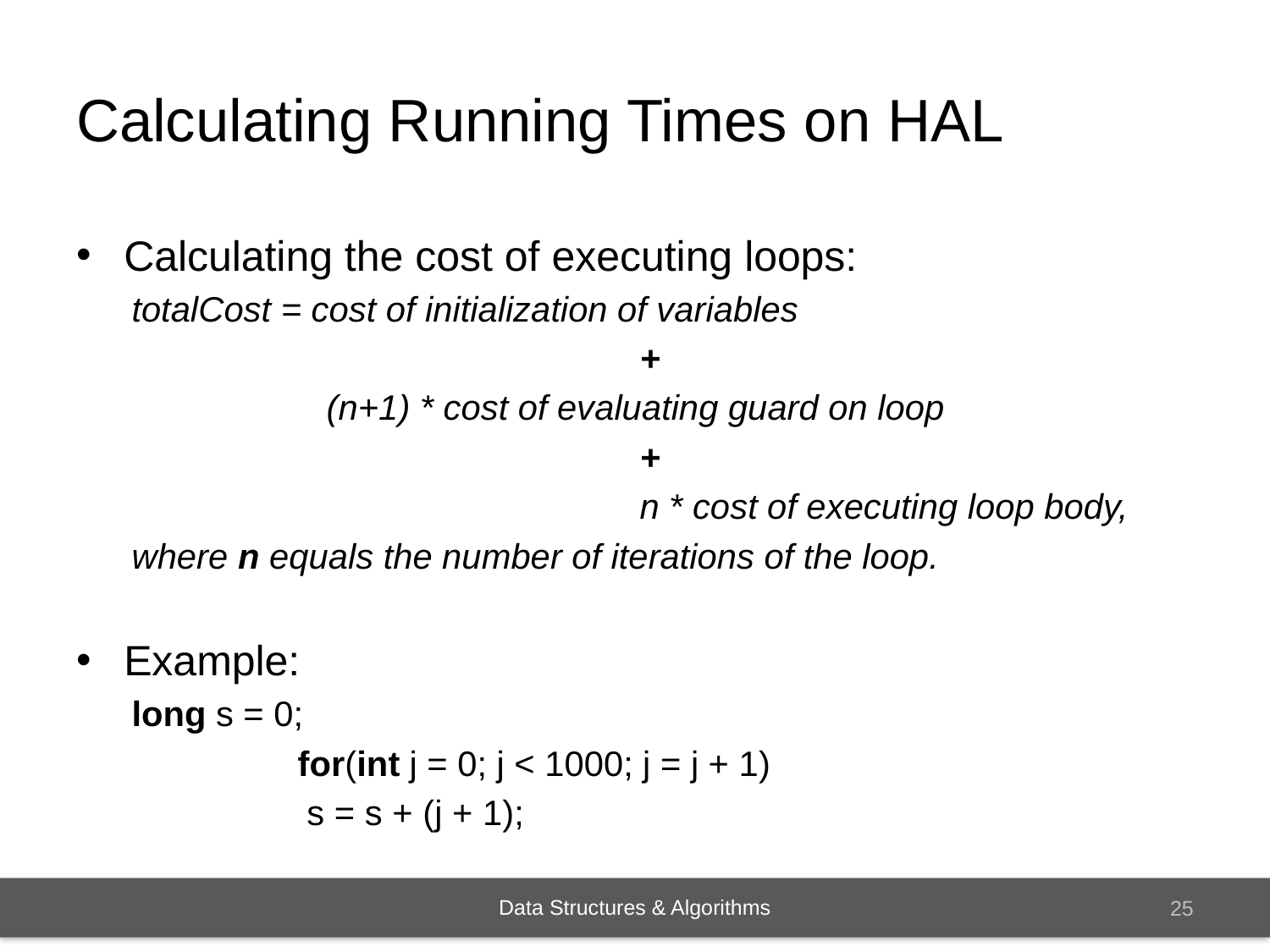

# Calculating Running Times on HAL
Calculating the cost of executing loops:
totalCost = cost of initialization of variables
				+
                    (n+1) * cost of evaluating guard on loop
				+
				n * cost of executing loop body,
where n equals the number of iterations of the loop.

Example:
long s = 0;
	    for(int j = 0; j < 1000; j = j + 1)
                  s = s + (j + 1);

25